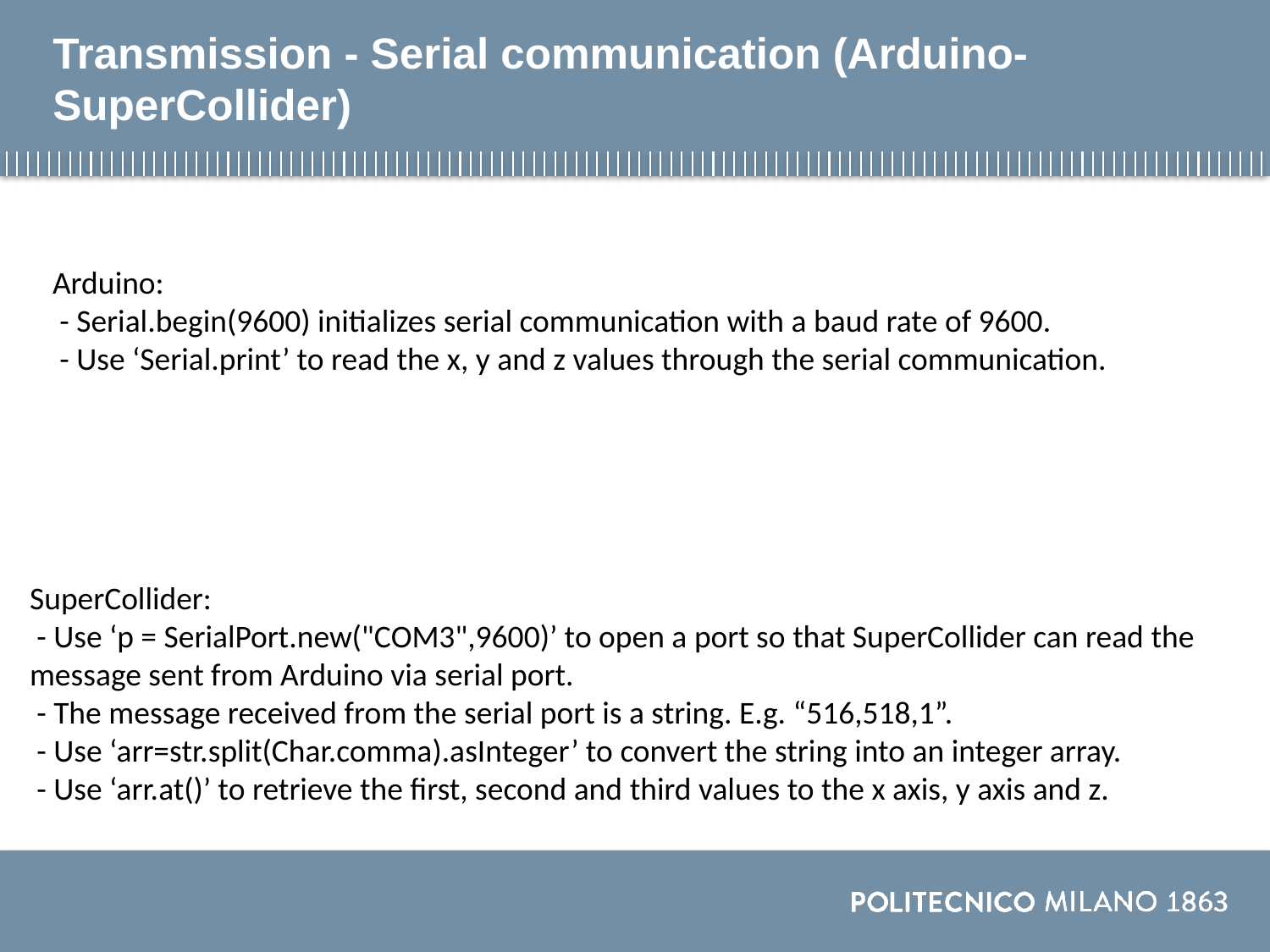

# Transmission - Serial communication (Arduino-SuperCollider)
Arduino:
 - Serial.begin(9600) initializes serial communication with a baud rate of 9600.
 - Use ‘Serial.print’ to read the x, y and z values through the serial communication.
SuperCollider:
 - Use ‘p = SerialPort.new("COM3",9600)’ to open a port so that SuperCollider can read the message sent from Arduino via serial port.
 - The message received from the serial port is a string. E.g. “516,518,1”.
 - Use ‘arr=str.split(Char.comma).asInteger’ to convert the string into an integer array.
 - Use ‘arr.at()’ to retrieve the first, second and third values to the x axis, y axis and z.